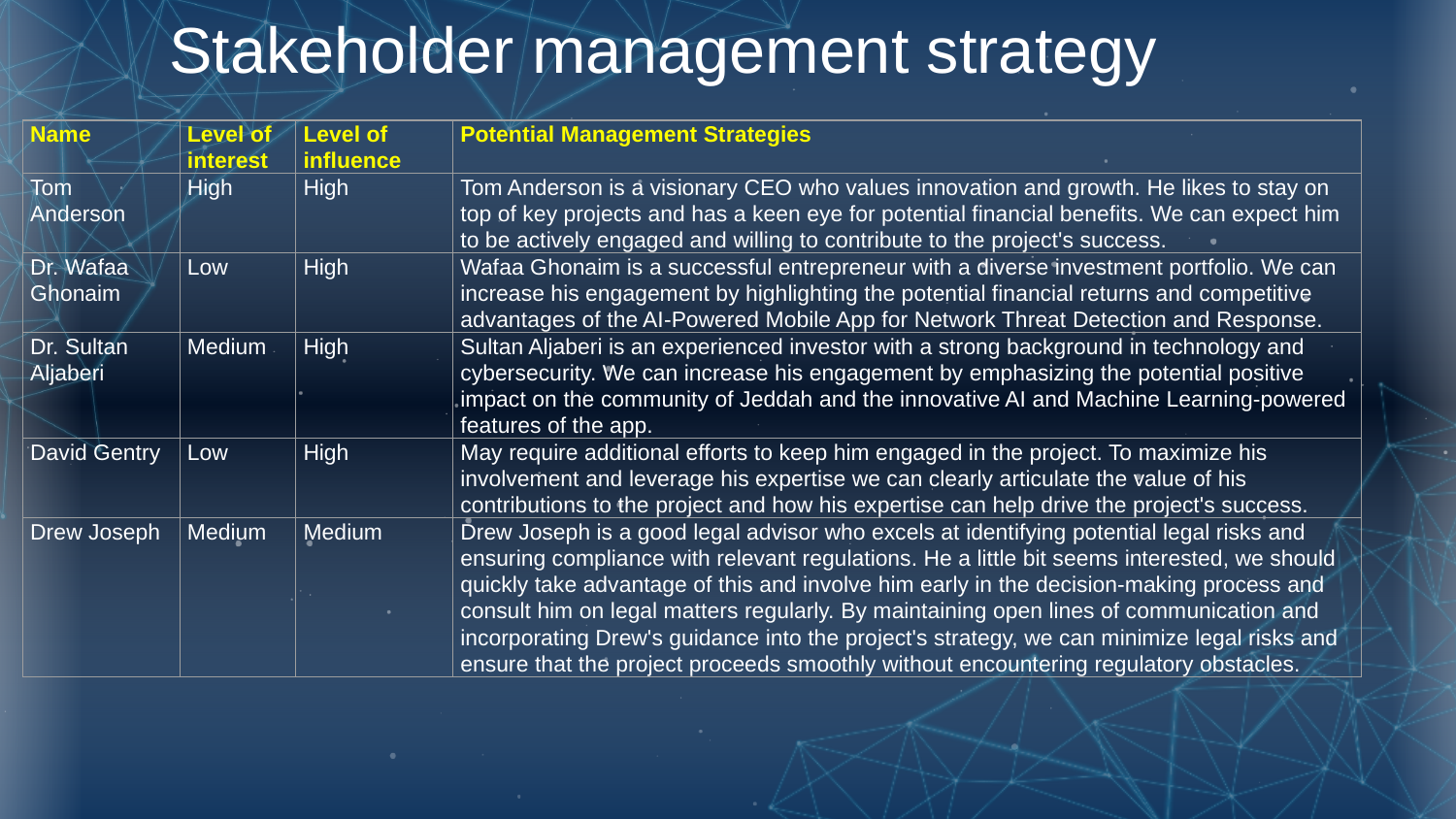

Stakeholder management strategy
| Name | Level of interest | Level of influence | Potential Management Strategies |
| --- | --- | --- | --- |
| Tom Anderson | High | High | Tom Anderson is a visionary CEO who values innovation and growth. He likes to stay on top of key projects and has a keen eye for potential financial benefits. We can expect him to be actively engaged and willing to contribute to the project's success. |
| Dr. Wafaa Ghonaim | Low | High | Wafaa Ghonaim is a successful entrepreneur with a diverse investment portfolio. We can increase his engagement by highlighting the potential financial returns and competitive advantages of the AI-Powered Mobile App for Network Threat Detection and Response. |
| Dr. Sultan Aljaberi | Medium | High | Sultan Aljaberi is an experienced investor with a strong background in technology and cybersecurity. We can increase his engagement by emphasizing the potential positive impact on the community of Jeddah and the innovative AI and Machine Learning-powered features of the app. |
| David Gentry | Low | High | May require additional efforts to keep him engaged in the project. To maximize his involvement and leverage his expertise we can clearly articulate the value of his contributions to the project and how his expertise can help drive the project's success. |
| Drew Joseph | Medium | Medium | Drew Joseph is a good legal advisor who excels at identifying potential legal risks and ensuring compliance with relevant regulations. He a little bit seems interested, we should quickly take advantage of this and involve him early in the decision-making process and consult him on legal matters regularly. By maintaining open lines of communication and incorporating Drew's guidance into the project's strategy, we can minimize legal risks and ensure that the project proceeds smoothly without encountering regulatory obstacles. |